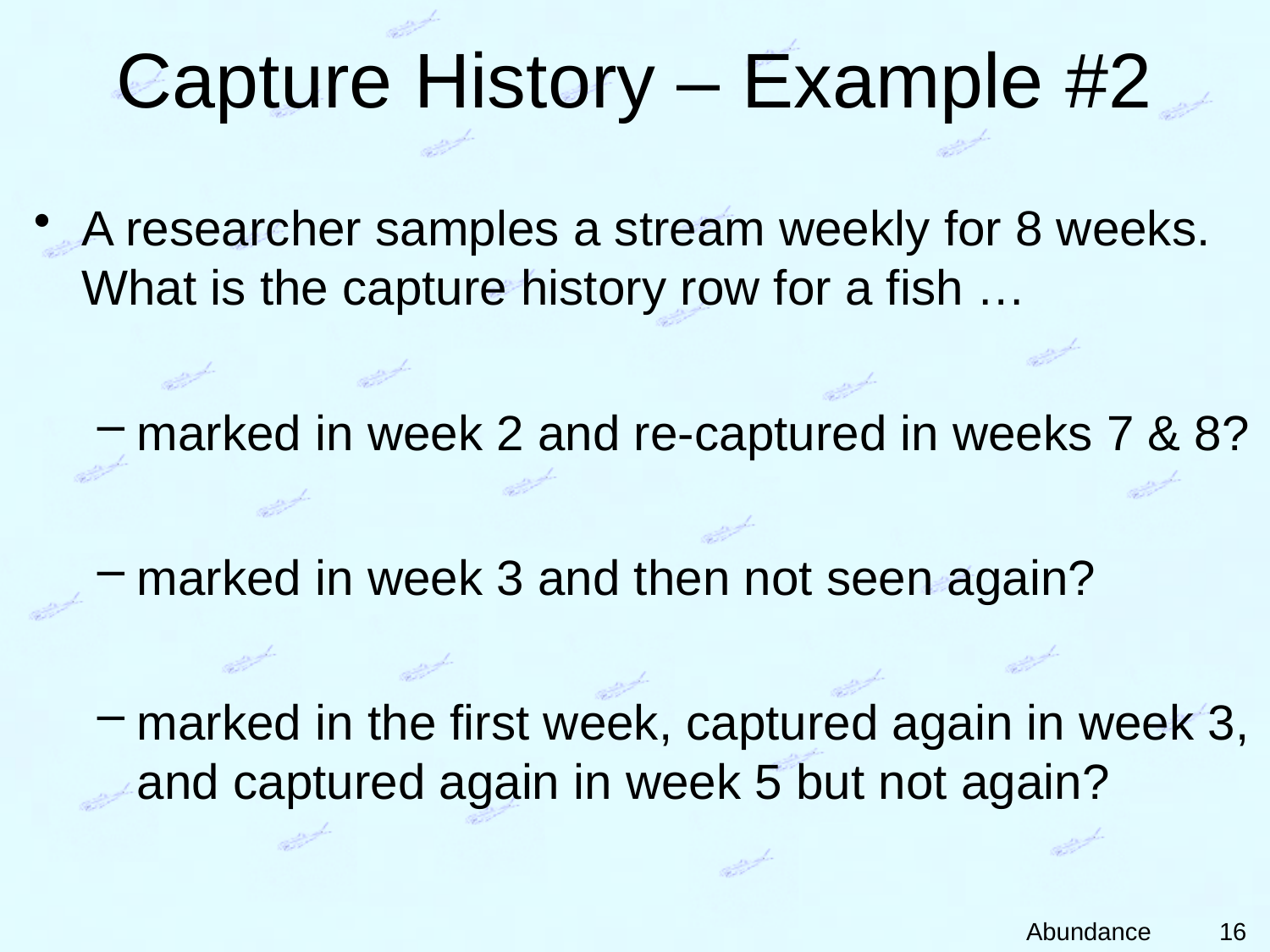

# Capture History – Example #2
A researcher samples a stream weekly for 8 weeks.  What is the capture history row for a fish …

marked in week 2 and re-captured in weeks 7 & 8?

marked in week 3 and then not seen again?

marked in the first week, captured again in week 3, and captured again in week 5 but not again?
16
Abundance